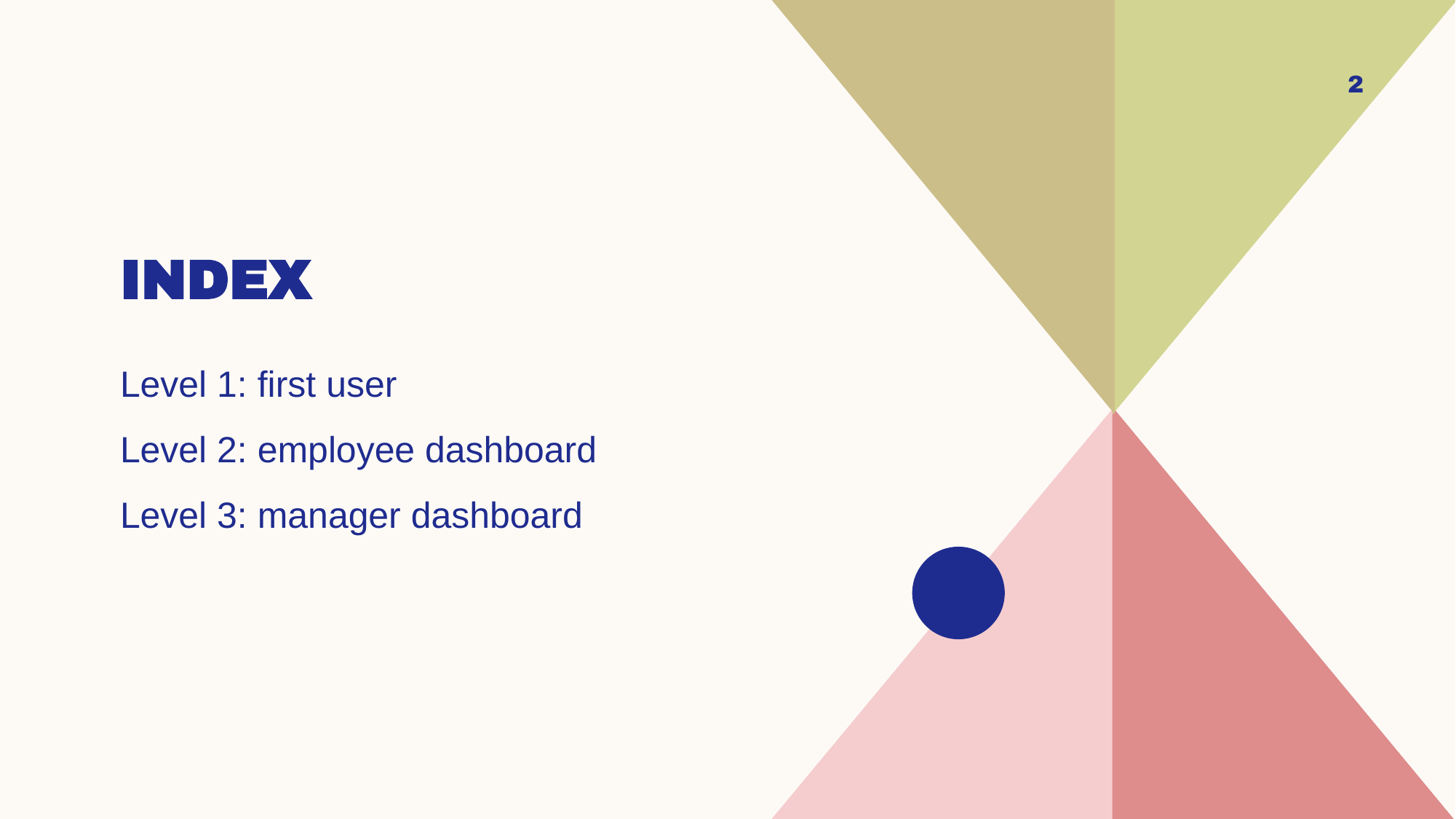

2
# Index
Level 1: first user
Level 2: employee dashboard
Level 3: manager dashboard